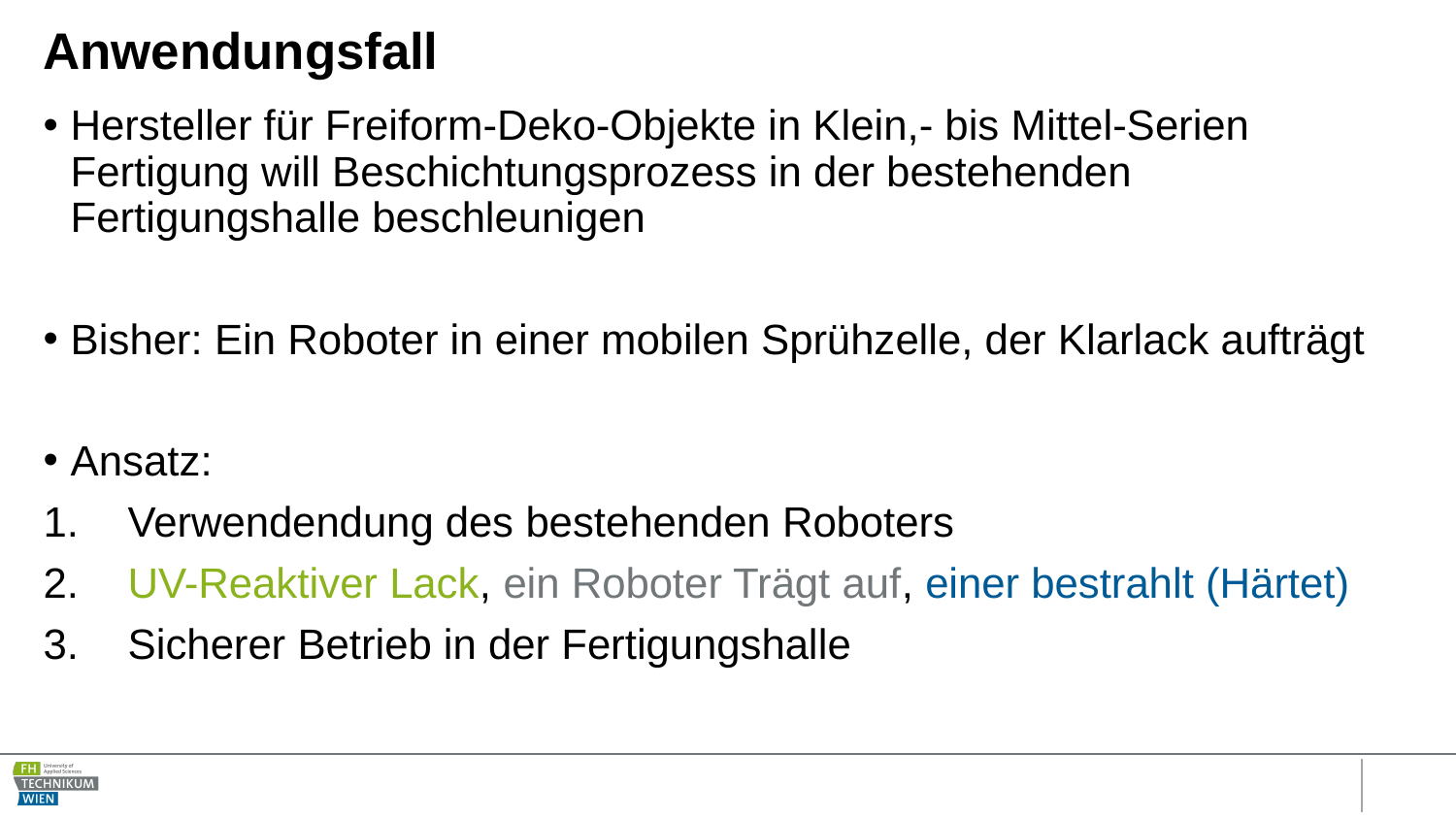

# Anwendungsfall
Hersteller für Freiform-Deko-Objekte in Klein,- bis Mittel-Serien Fertigung will Beschichtungsprozess in der bestehenden Fertigungshalle beschleunigen

Bisher: Ein Roboter in einer mobilen Sprühzelle, der Klarlack aufträgt

Ansatz:
 Verwendendung des bestehenden Roboters
 UV-Reaktiver Lack, ein Roboter Trägt auf, einer bestrahlt (Härtet)
 Sicherer Betrieb in der Fertigungshalle